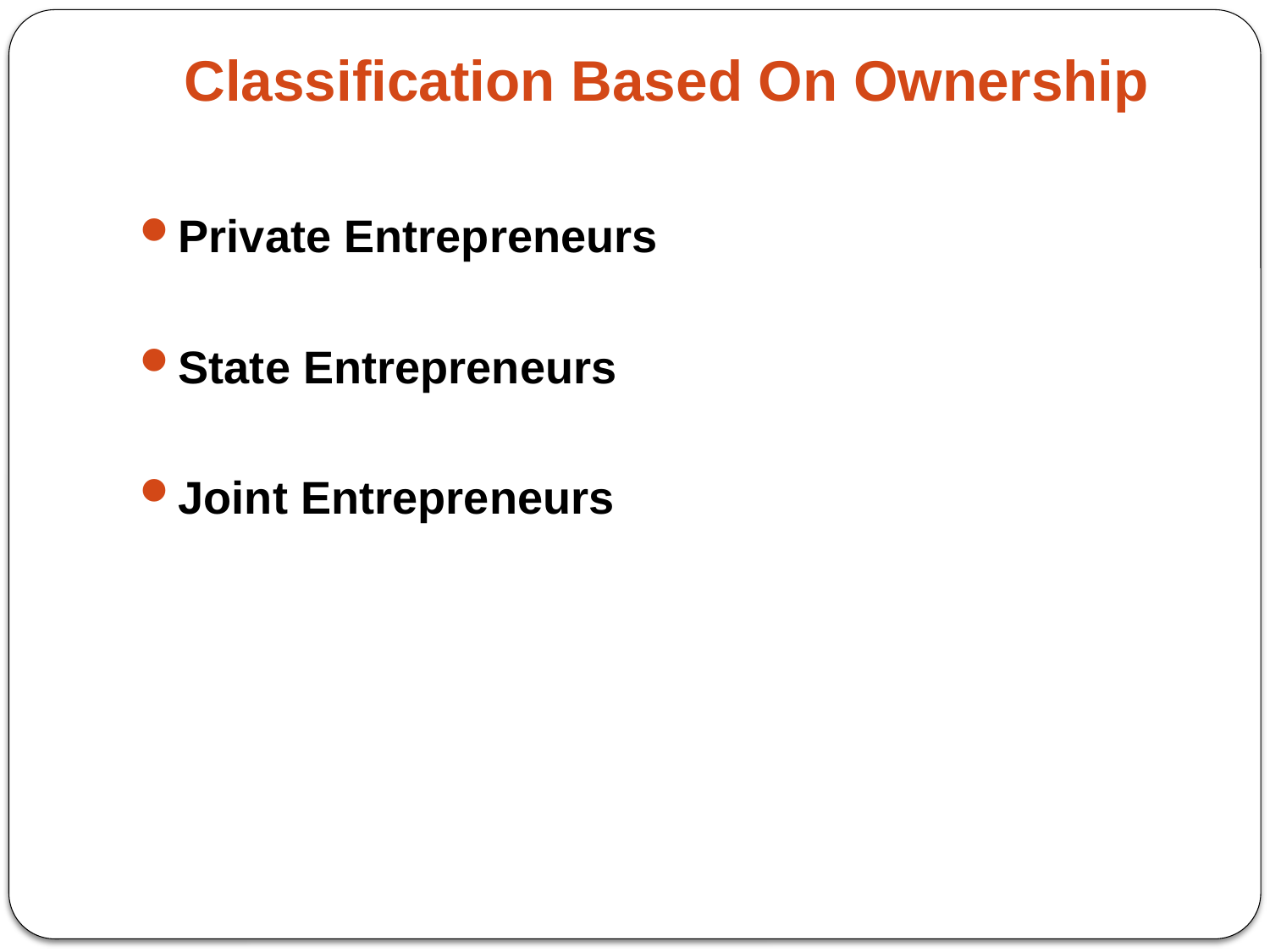

# Classification Based On Ownership
Private Entrepreneurs

State Entrepreneurs

Joint Entrepreneurs